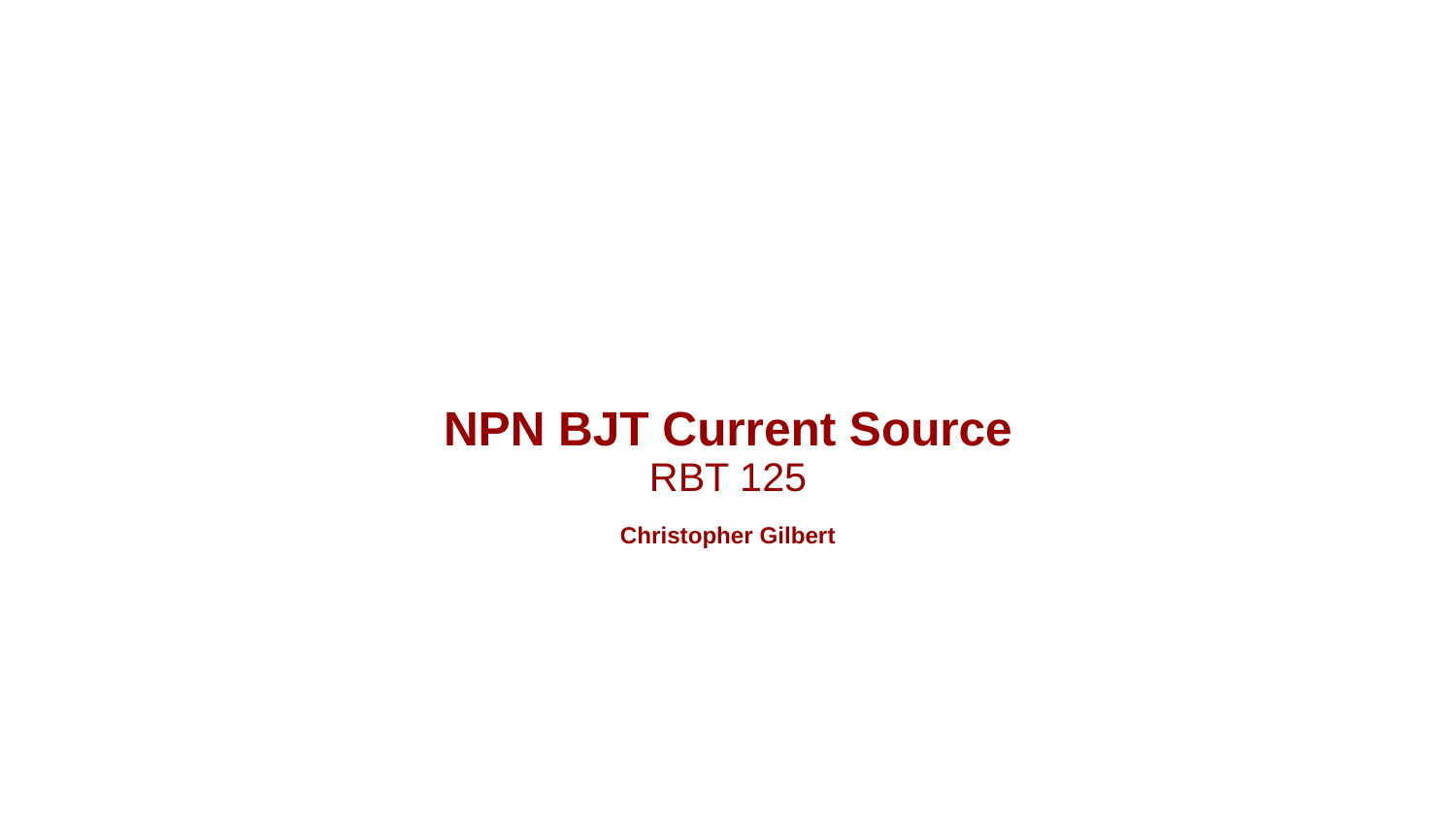

#
NPN BJT Current Source
RBT 125

Christopher Gilbert